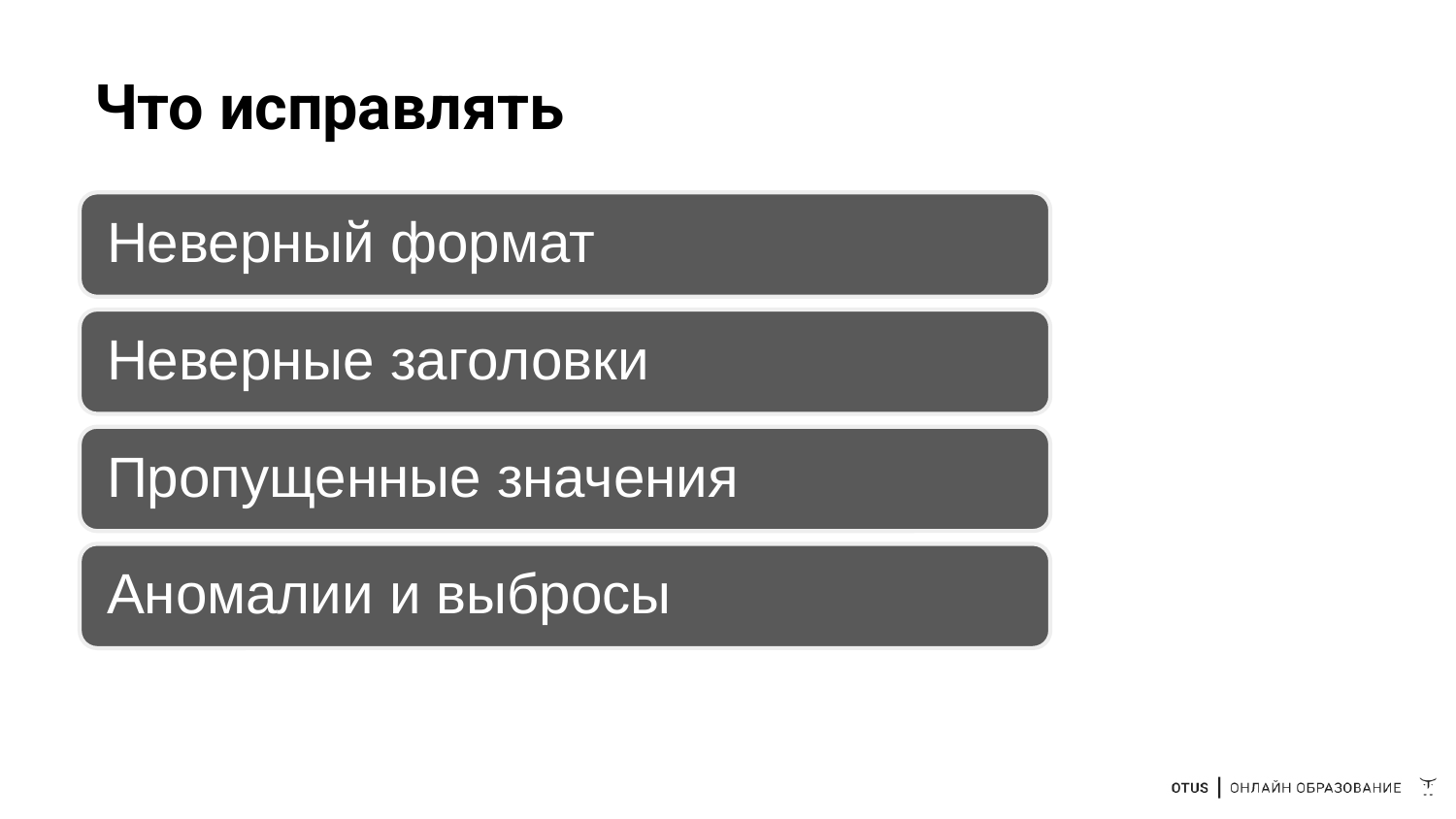

# Что исправлять
Неверный формат
Неверные заголовки
Пропущенные значения
Аномалии и выбросы